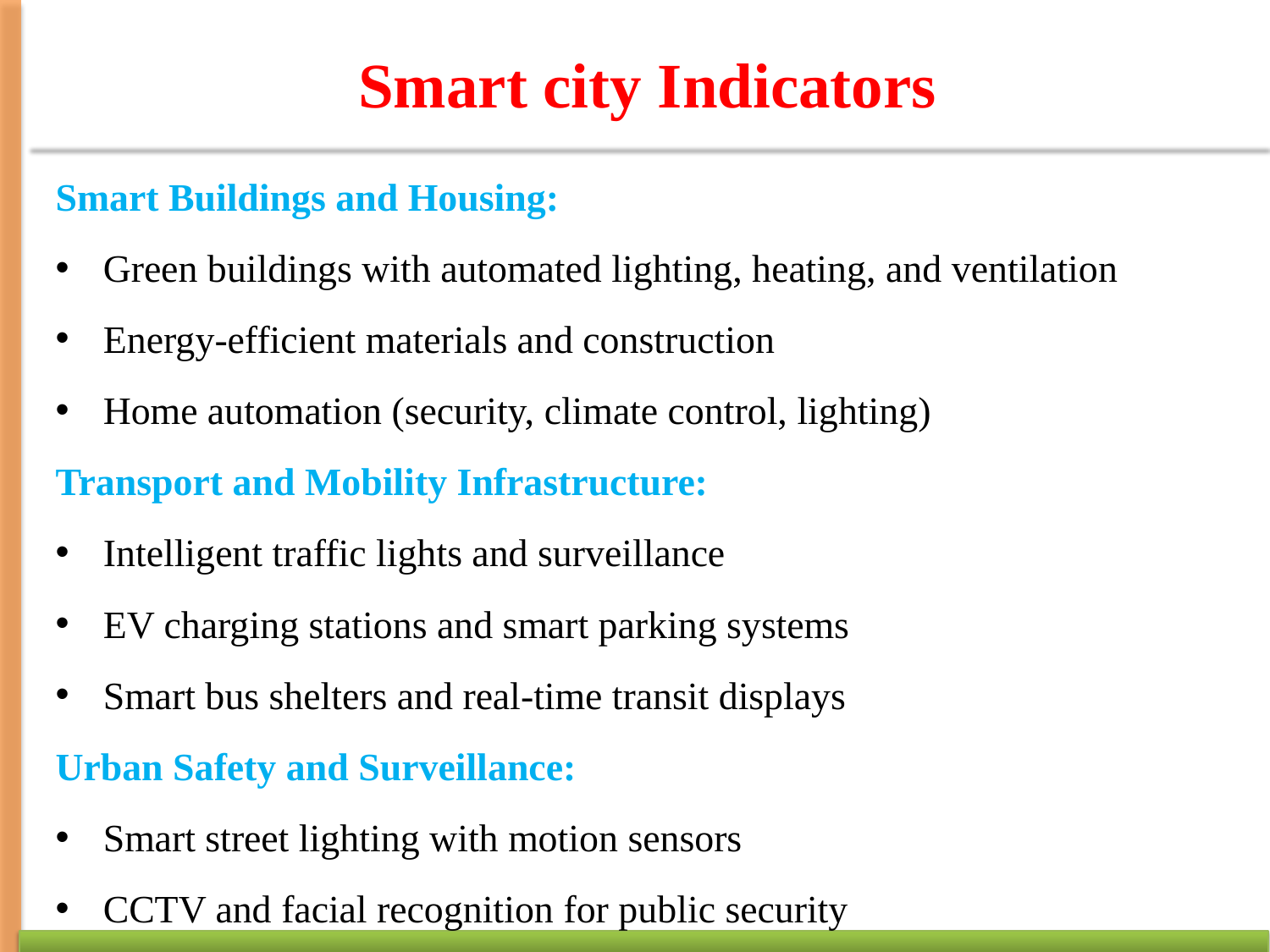

# Smart city Indicators
Smart Buildings and Housing:
Green buildings with automated lighting, heating, and ventilation
Energy-efficient materials and construction
Home automation (security, climate control, lighting)
Transport and Mobility Infrastructure:
Intelligent traffic lights and surveillance
EV charging stations and smart parking systems
Smart bus shelters and real-time transit displays
Urban Safety and Surveillance:
Smart street lighting with motion sensors
CCTV and facial recognition for public security